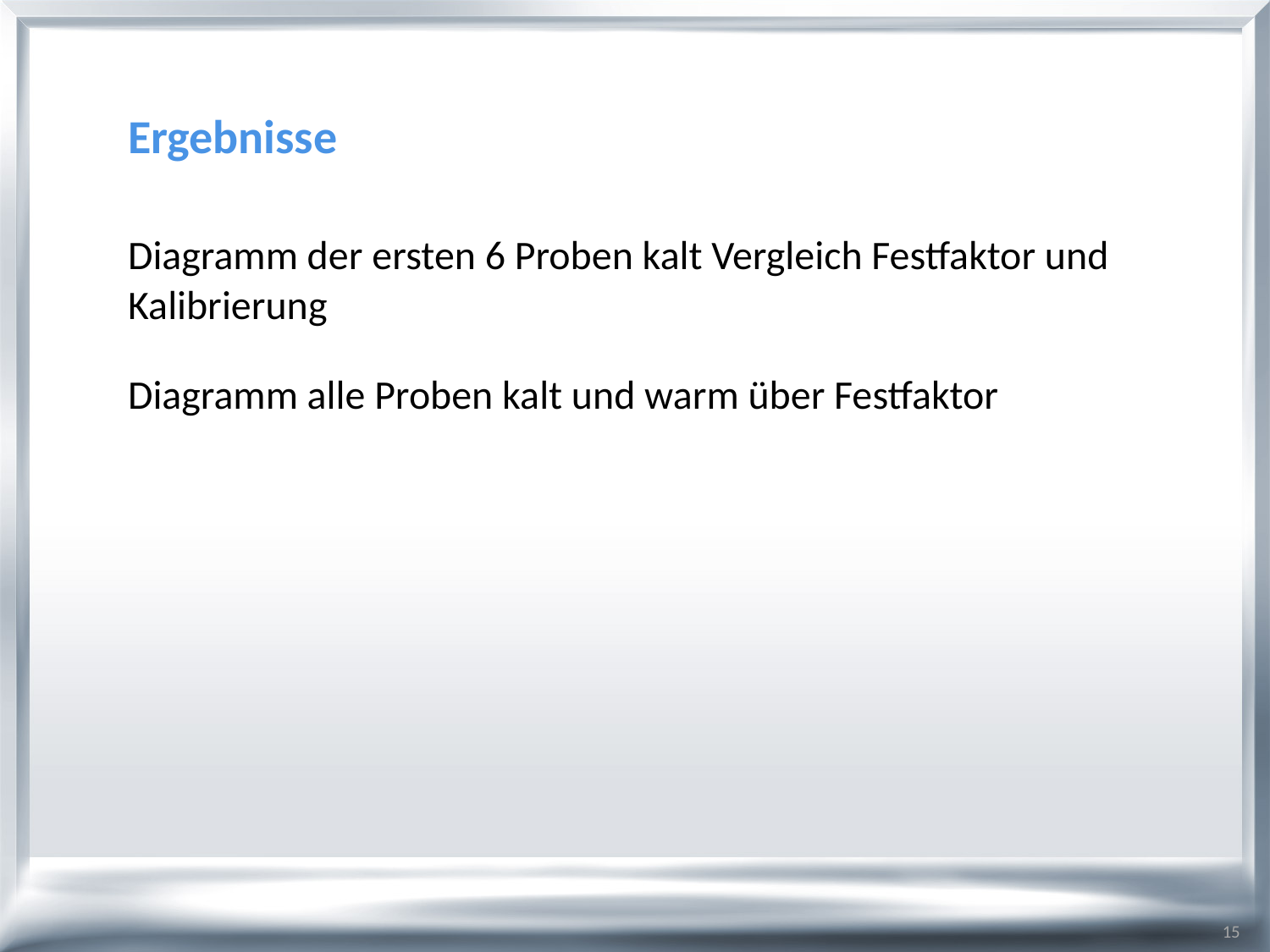

# Ergebnisse
Diagramm der ersten 6 Proben kalt Vergleich Festfaktor und Kalibrierung
Diagramm alle Proben kalt und warm über Festfaktor

15